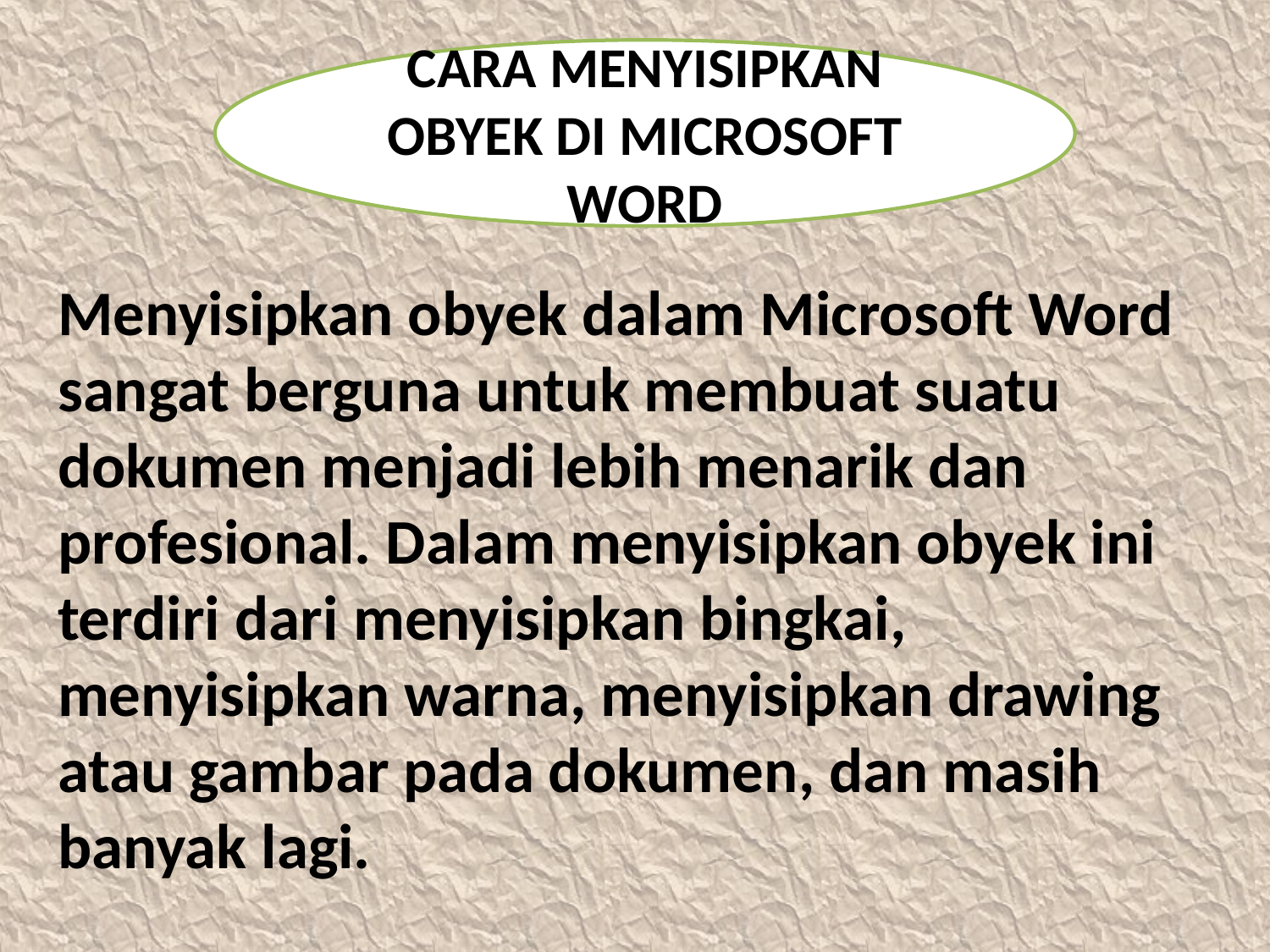

CARA MENYISIPKAN OBYEK DI MICROSOFT WORD

Menyisipkan obyek dalam Microsoft Word sangat berguna untuk membuat suatu dokumen menjadi lebih menarik dan profesional. Dalam menyisipkan obyek ini terdiri dari menyisipkan bingkai, menyisipkan warna, menyisipkan drawing atau gambar pada dokumen, dan masih banyak lagi.